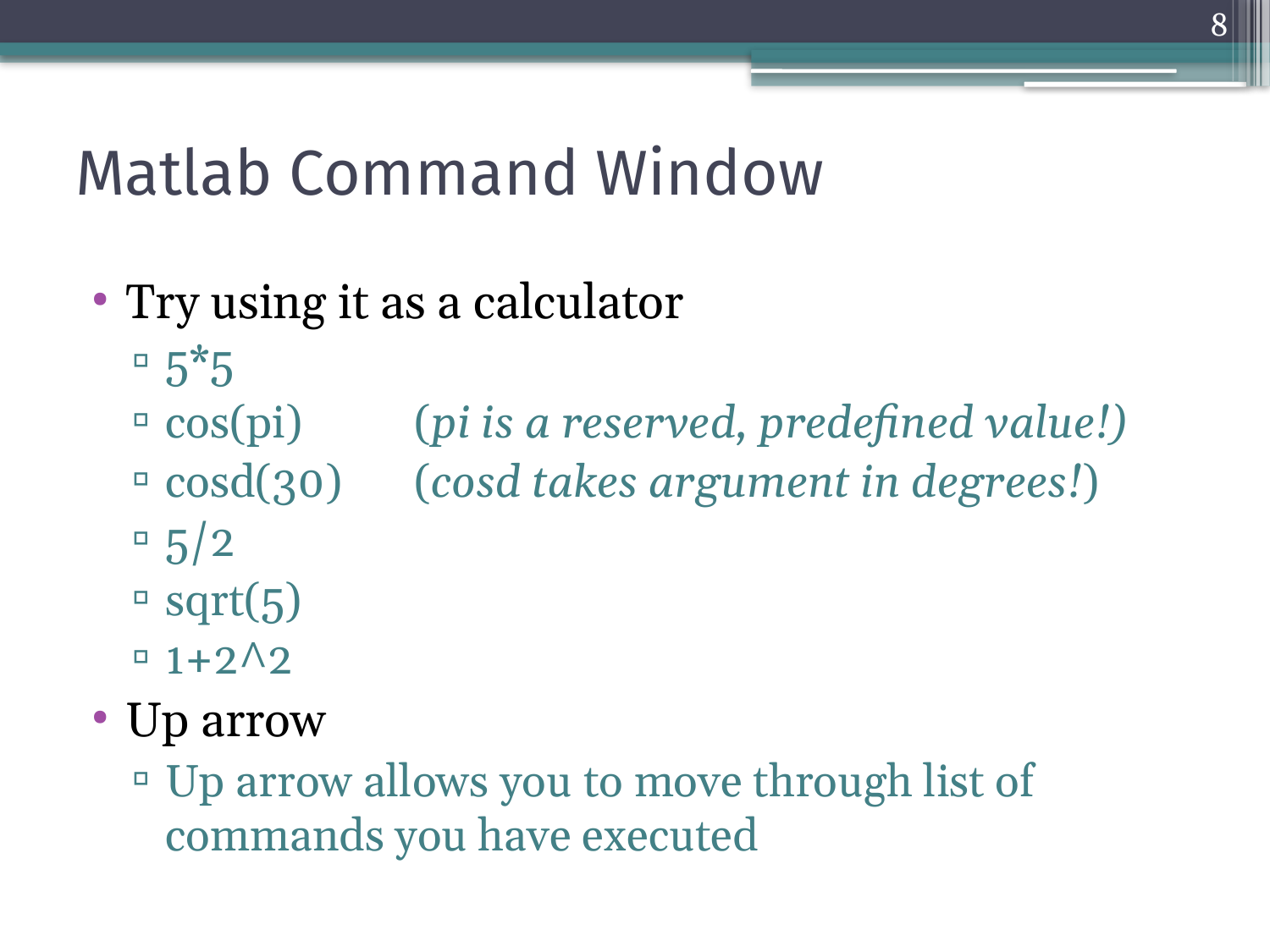

8
# Matlab Command Window
Try using it as a calculator
5*5
cos(pi)		(pi is a reserved, predefined value!)
cosd(30)	(cosd takes argument in degrees!)
5/2
sqrt(5)
1+2^2
Up arrow
Up arrow allows you to move through list of commands you have executed